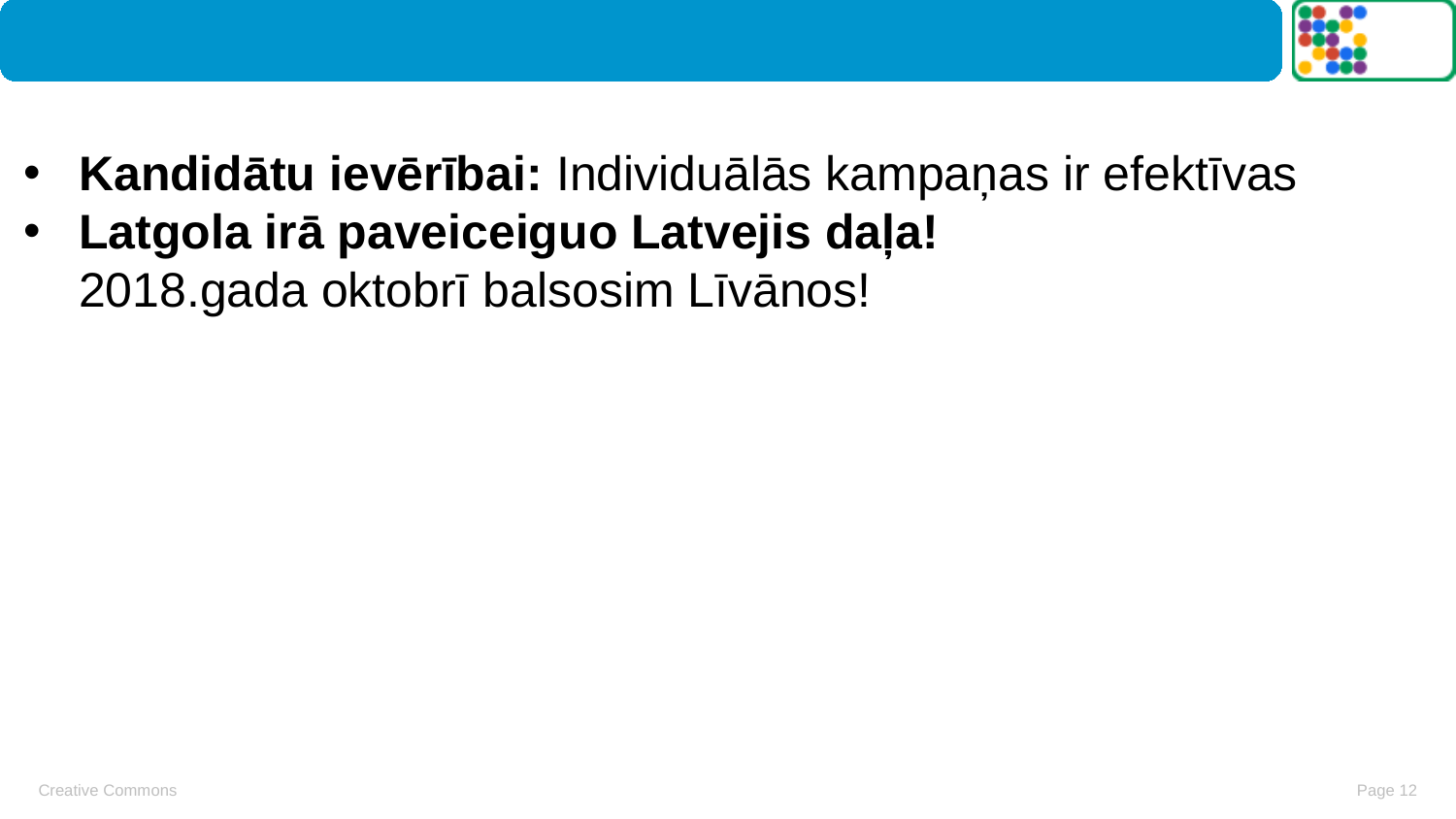

#
Kandidātu ievērībai: Individuālās kampaņas ir efektīvas
Latgola irā paveiceiguo Latvejis daļa!
2018.gada oktobrī balsosim Līvānos!